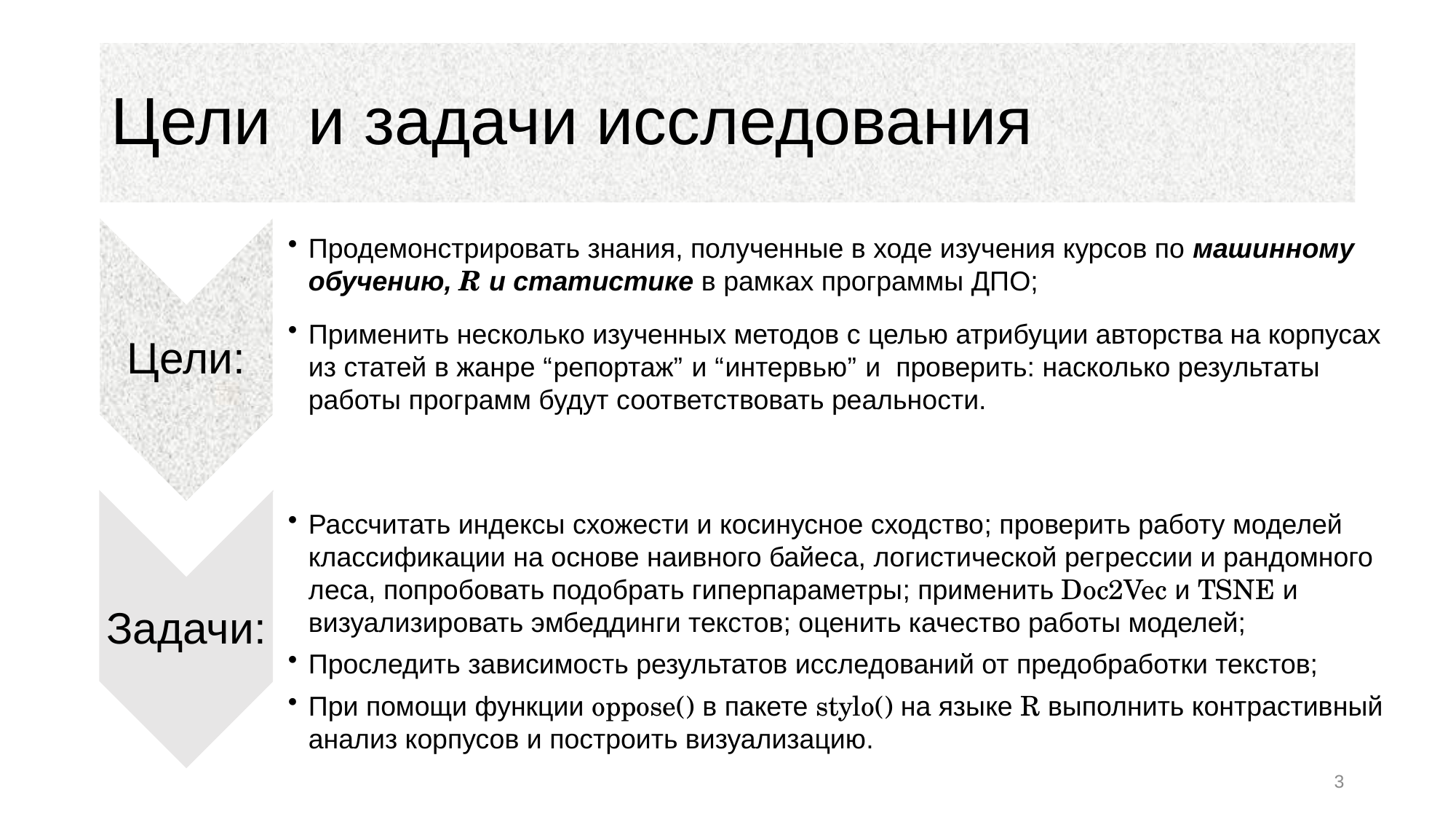

# Цели  и задачи исследования
Цели:
Продемонстрировать знания, полученные в ходе изучения курсов по машинному обучению, R и статистике в рамках программы ДПО;

Применить несколько изученных методов с целью атрибуции авторства на корпусах из статей в жанре “репортаж” и “интервью” и  проверить: насколько результаты работы программ будут соответствовать реальности.

Задачи:
Рассчитать индексы схожести и косинусное сходство; проверить работу моделей классификации на основе наивного байеса, логистической регрессии и рандомного леса, попробовать подобрать гиперпараметры; применить Doc2Vec и TSNE и визуализировать эмбеддинги текстов; оценить качество работы моделей;
Проследить зависимость результатов исследований от предобработки текстов;
При помощи функции oppose() в пакете stylo() на языке R выполнить контрастивный анализ корпусов и построить визуализацию.
3